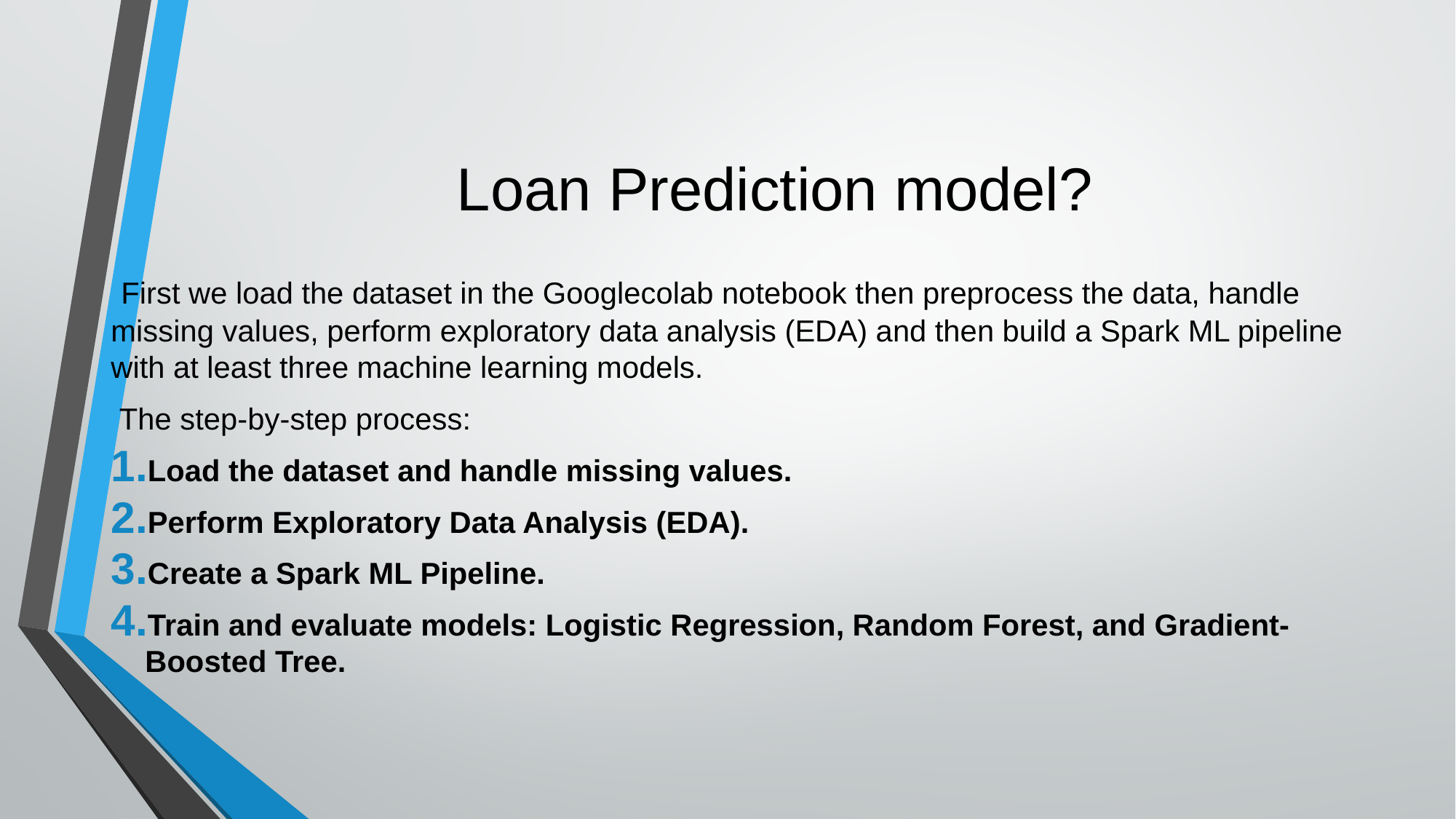

# Loan Prediction model?
 First we load the dataset in the Googlecolab notebook then preprocess the data, handle missing values, perform exploratory data analysis (EDA) and then build a Spark ML pipeline with at least three machine learning models.
 The step-by-step process:
Load the dataset and handle missing values.
Perform Exploratory Data Analysis (EDA).
Create a Spark ML Pipeline.
Train and evaluate models: Logistic Regression, Random Forest, and Gradient-Boosted Tree.